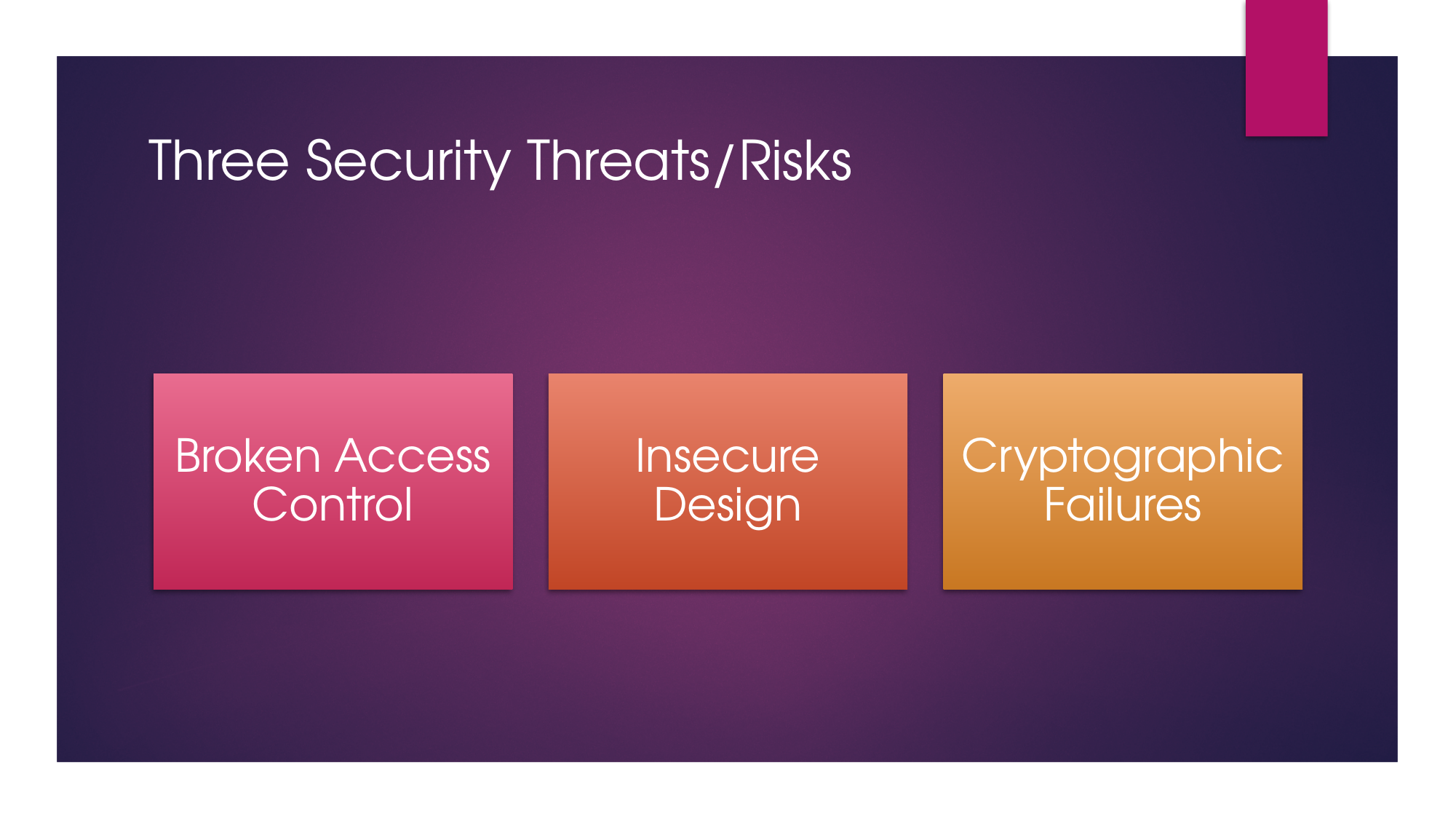

# Three Security Threats/Risks
Broken Access Control
Insecure Design
Cryptographic Failures